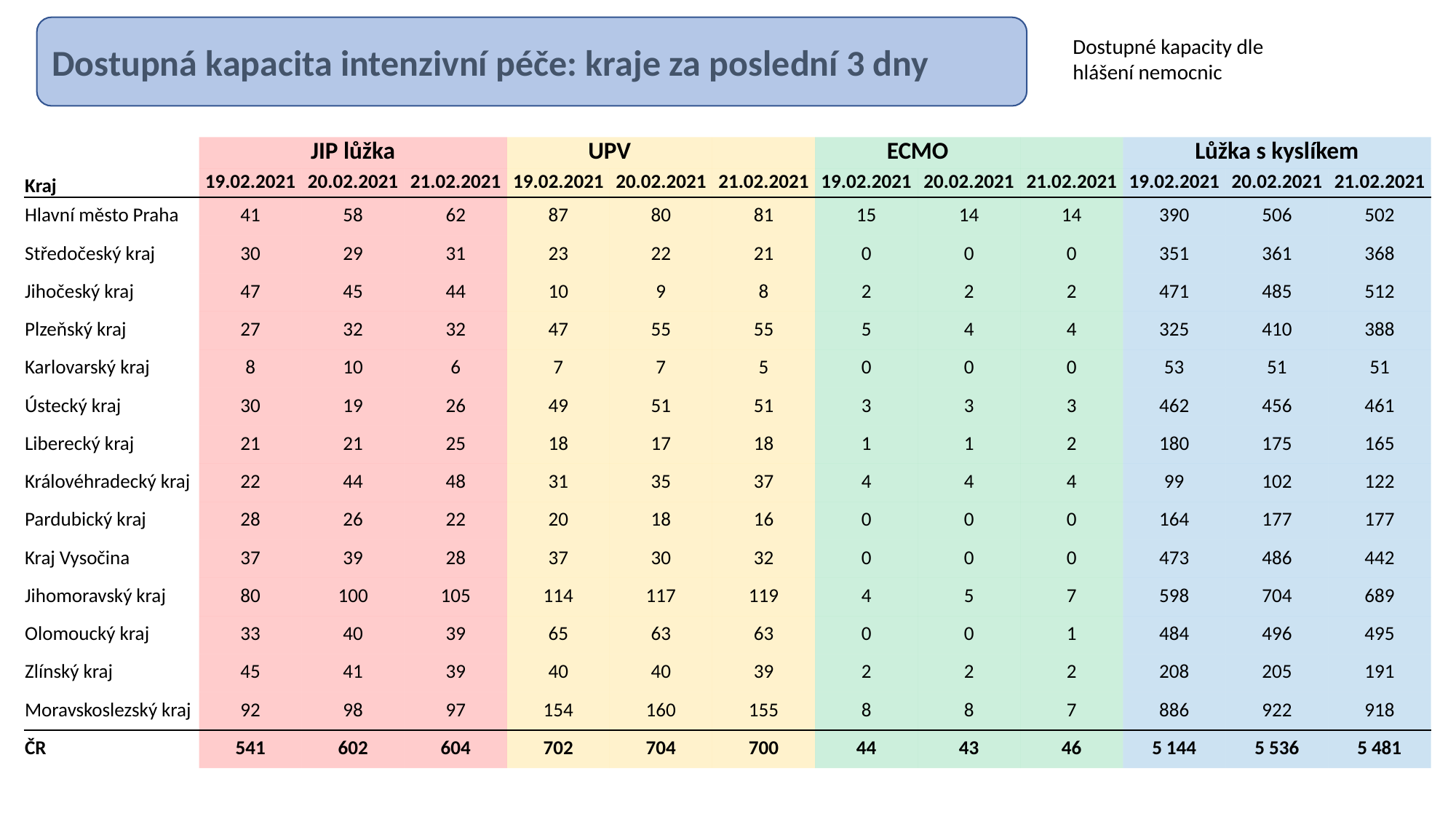

Dostupná kapacita intenzivní péče: kraje za poslední 3 dny
Dostupné kapacity dle hlášení nemocnic
|  | JIP lůžka |  |  | UPV |  |  | ECMO |  |  | Lůžka s kyslíkem |  |  |
| --- | --- | --- | --- | --- | --- | --- | --- | --- | --- | --- | --- | --- |
| Kraj | 19.02.2021 | 20.02.2021 | 21.02.2021 | 19.02.2021 | 20.02.2021 | 21.02.2021 | 19.02.2021 | 20.02.2021 | 21.02.2021 | 19.02.2021 | 20.02.2021 | 21.02.2021 |
| Hlavní město Praha | 41 | 58 | 62 | 87 | 80 | 81 | 15 | 14 | 14 | 390 | 506 | 502 |
| Středočeský kraj | 30 | 29 | 31 | 23 | 22 | 21 | 0 | 0 | 0 | 351 | 361 | 368 |
| Jihočeský kraj | 47 | 45 | 44 | 10 | 9 | 8 | 2 | 2 | 2 | 471 | 485 | 512 |
| Plzeňský kraj | 27 | 32 | 32 | 47 | 55 | 55 | 5 | 4 | 4 | 325 | 410 | 388 |
| Karlovarský kraj | 8 | 10 | 6 | 7 | 7 | 5 | 0 | 0 | 0 | 53 | 51 | 51 |
| Ústecký kraj | 30 | 19 | 26 | 49 | 51 | 51 | 3 | 3 | 3 | 462 | 456 | 461 |
| Liberecký kraj | 21 | 21 | 25 | 18 | 17 | 18 | 1 | 1 | 2 | 180 | 175 | 165 |
| Královéhradecký kraj | 22 | 44 | 48 | 31 | 35 | 37 | 4 | 4 | 4 | 99 | 102 | 122 |
| Pardubický kraj | 28 | 26 | 22 | 20 | 18 | 16 | 0 | 0 | 0 | 164 | 177 | 177 |
| Kraj Vysočina | 37 | 39 | 28 | 37 | 30 | 32 | 0 | 0 | 0 | 473 | 486 | 442 |
| Jihomoravský kraj | 80 | 100 | 105 | 114 | 117 | 119 | 4 | 5 | 7 | 598 | 704 | 689 |
| Olomoucký kraj | 33 | 40 | 39 | 65 | 63 | 63 | 0 | 0 | 1 | 484 | 496 | 495 |
| Zlínský kraj | 45 | 41 | 39 | 40 | 40 | 39 | 2 | 2 | 2 | 208 | 205 | 191 |
| Moravskoslezský kraj | 92 | 98 | 97 | 154 | 160 | 155 | 8 | 8 | 7 | 886 | 922 | 918 |
| ČR | 541 | 602 | 604 | 702 | 704 | 700 | 44 | 43 | 46 | 5 144 | 5 536 | 5 481 |